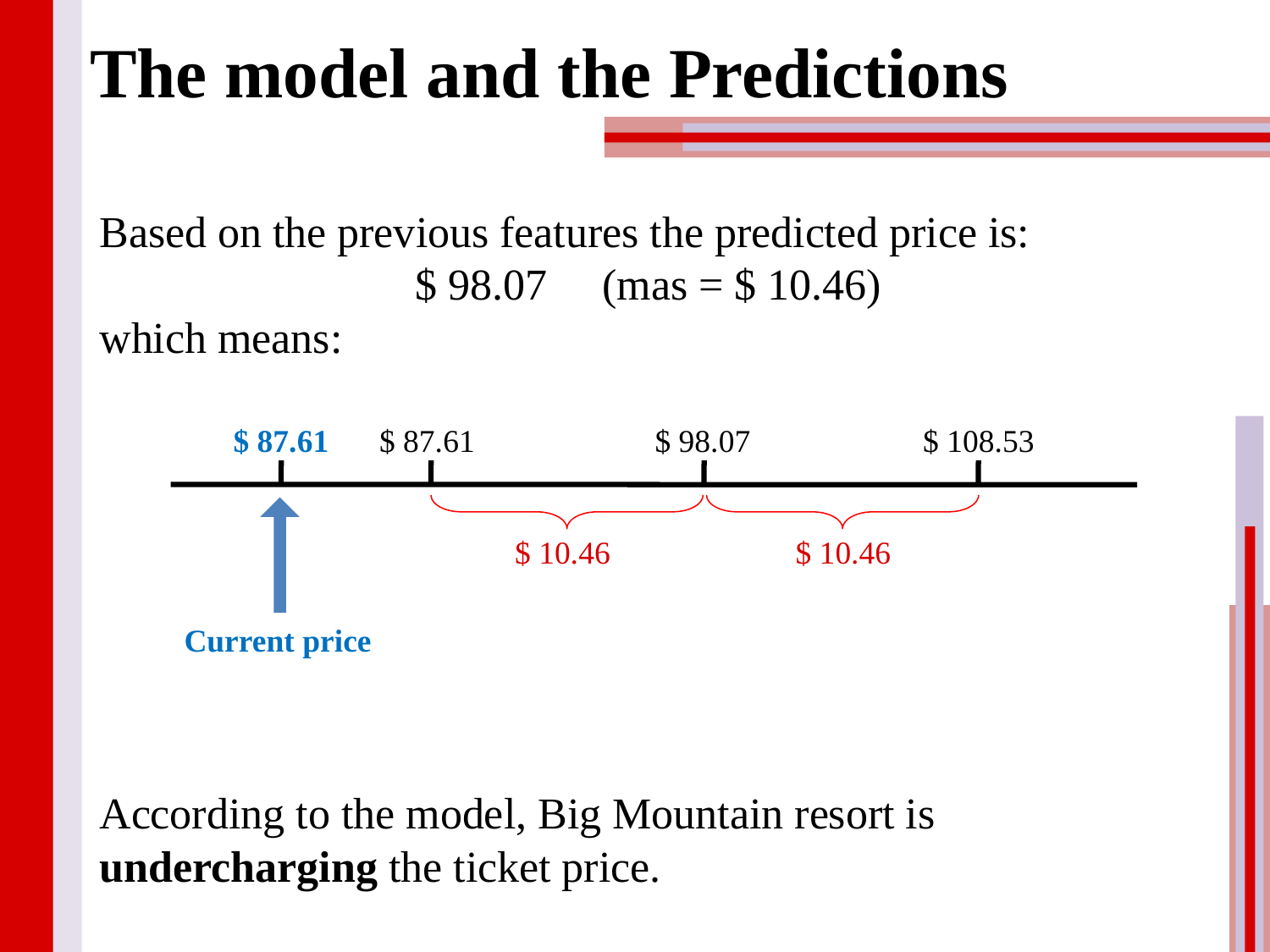

The model and the Predictions

Based on the previous features the predicted price is:
$ 98.07     (mas = $ 10.46)
which means:

According to the model, Big Mountain resort is undercharging the ticket price.

$ 87.61
$ 87.61
$ 98.07
$ 108.53

$ 10.46
$ 10.46
Current price